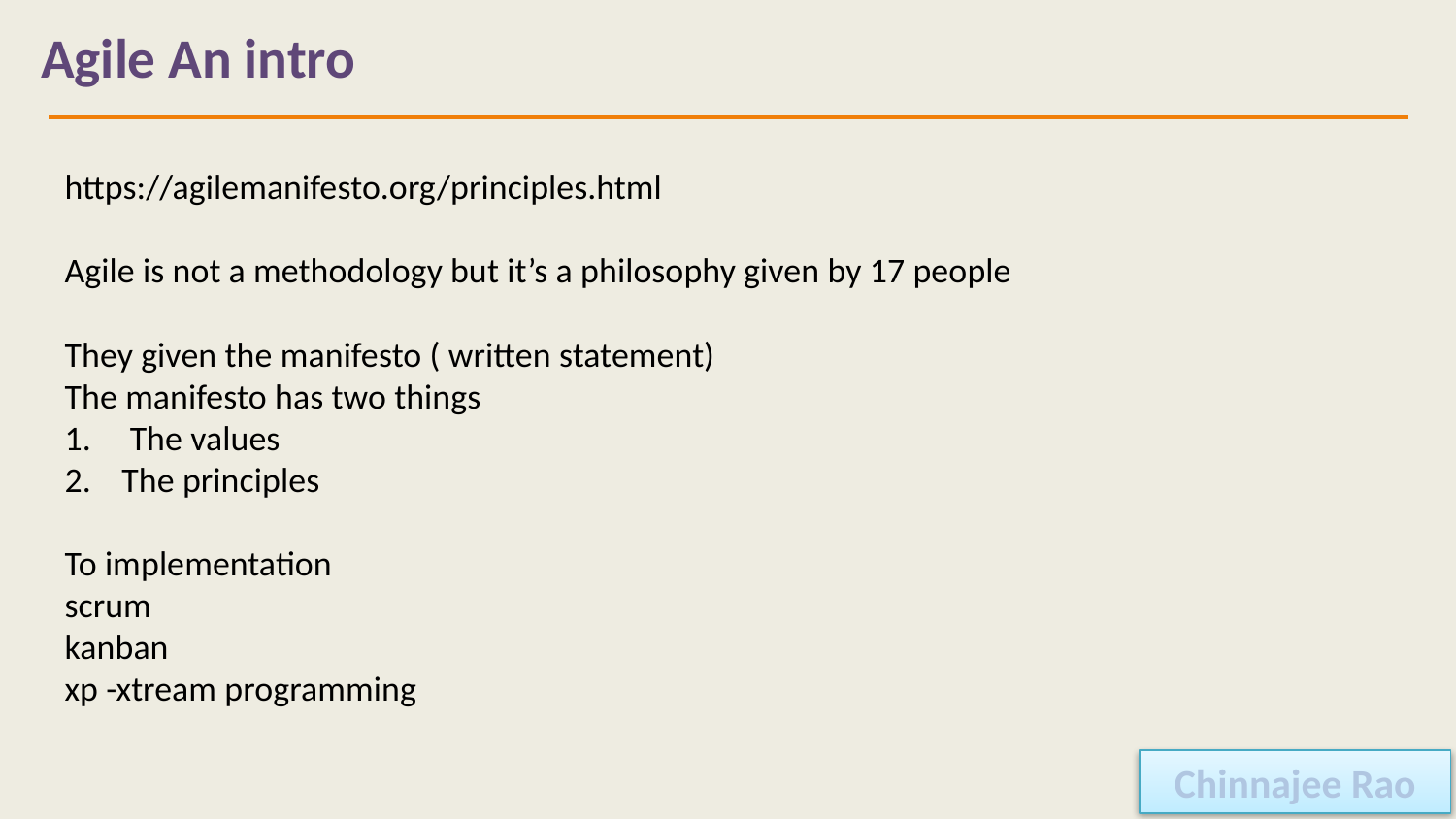

# Agile An intro
https://agilemanifesto.org/principles.html

Agile is not a methodology but it’s a philosophy given by 17 people

They given the manifesto ( written statement)
The manifesto has two things
 The values
The principles

To implementation
scrum
kanban
xp -xtream programming